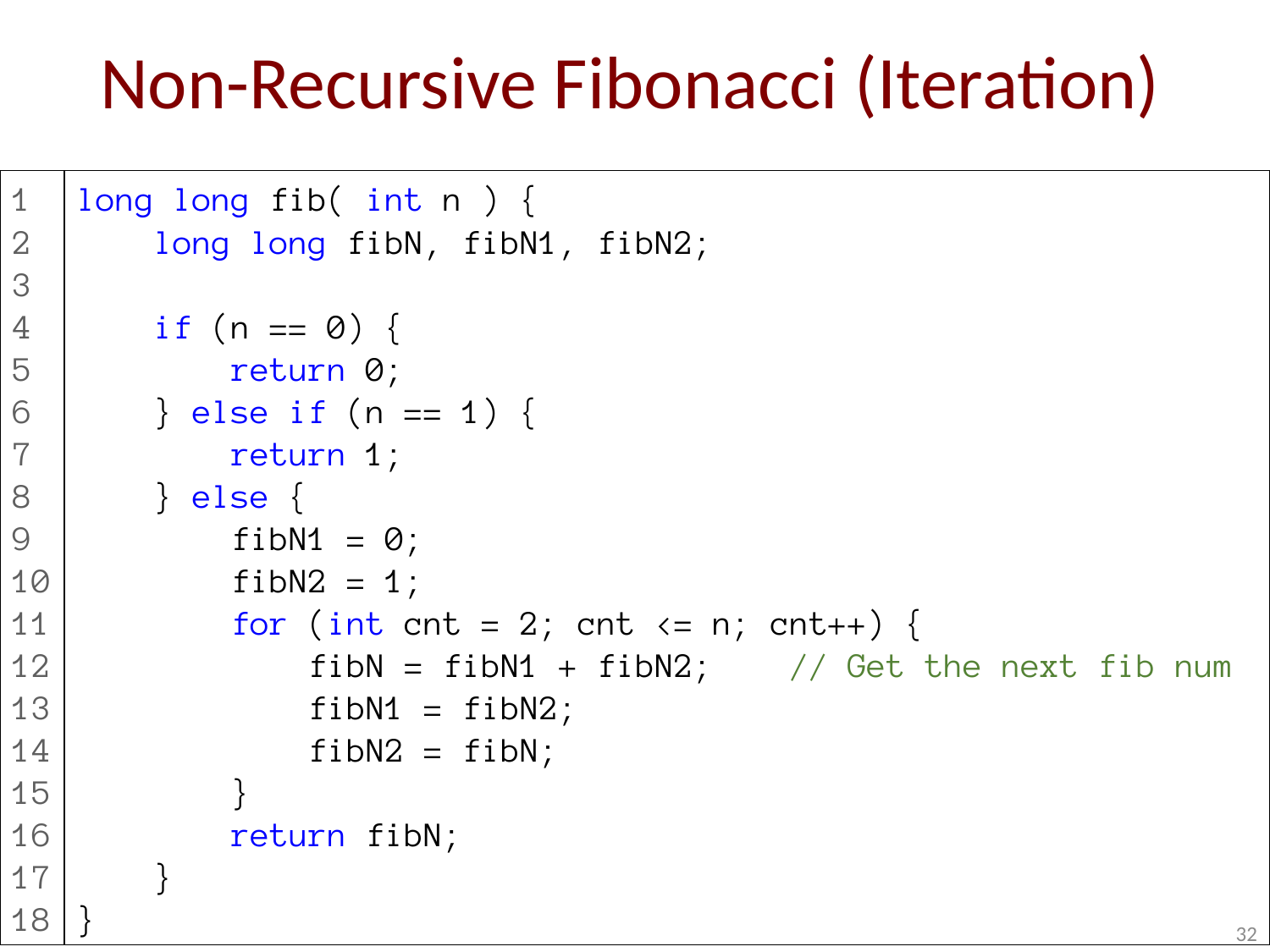

# Non-Recursive Fibonacci (Iteration)
1
2
3
4
5
6
7
8
9
10
11
12
13
14
15
16
17
18
long long fib( int n ) {
    long long fibN, fibN1, fibN2;

    if (n == 0) {
        return 0;
    } else if (n == 1) {
        return 1;
    } else {
        fibN1 = 0;
        fibN2 = 1;
        for (int cnt = 2; cnt <= n; cnt++) {
            fibN = fibN1 + fibN2;    // Get the next fib num
            fibN1 = fibN2;
            fibN2 = fibN;
        }
        return fibN;
    }
}
32